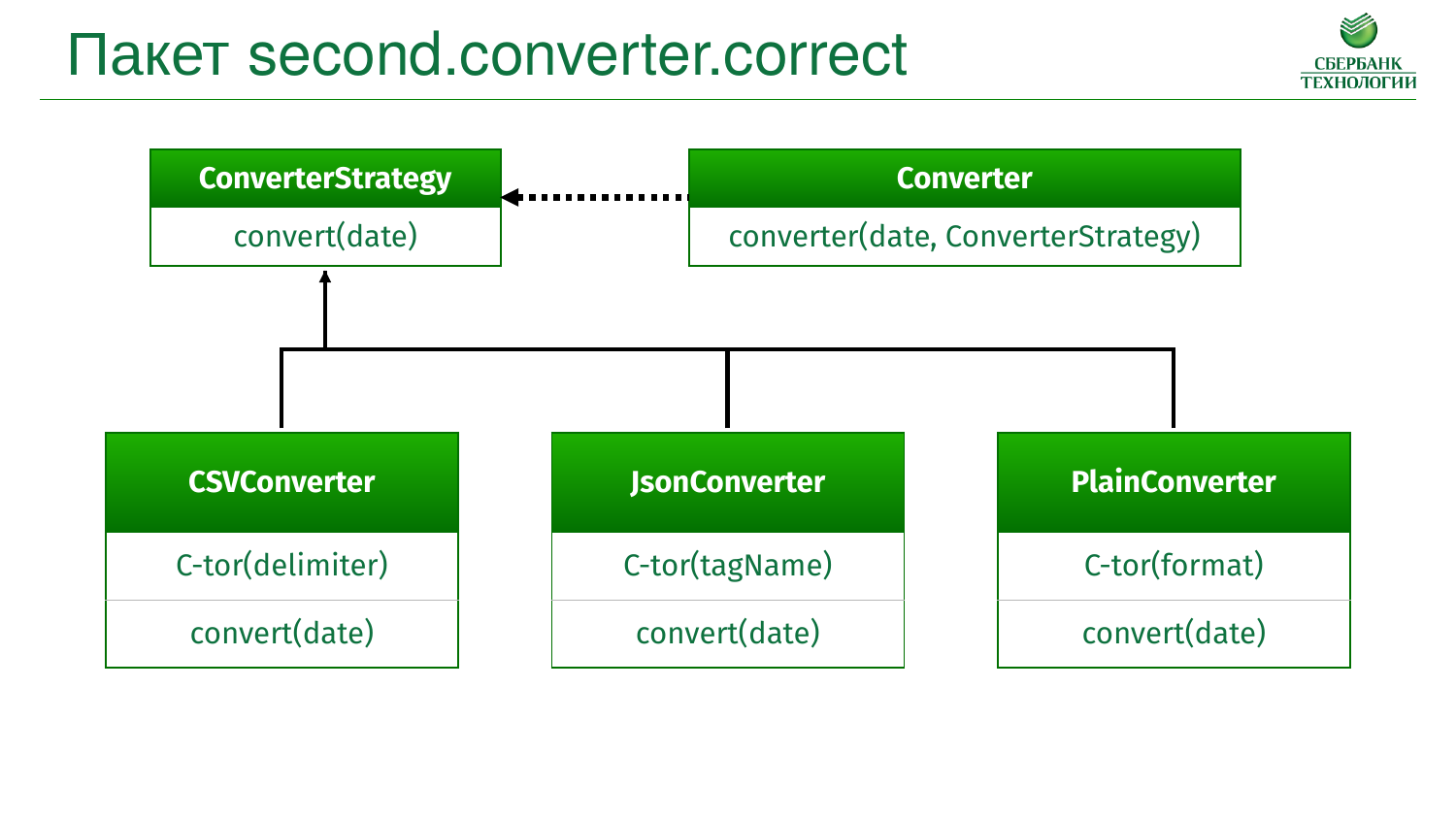

Пакет second.converter.correct
| ConverterStrategy |
| --- |
| convert(date) |
| Converter |
| --- |
| converter(date, ConverterStrategy) |

| CSVConverter |
| --- |
| C-tor(delimiter) |
| convert(date) |
| JsonConverter |
| --- |
| C-tor(tagName) |
| convert(date) |
| PlainConverter |
| --- |
| C-tor(format) |
| convert(date) |